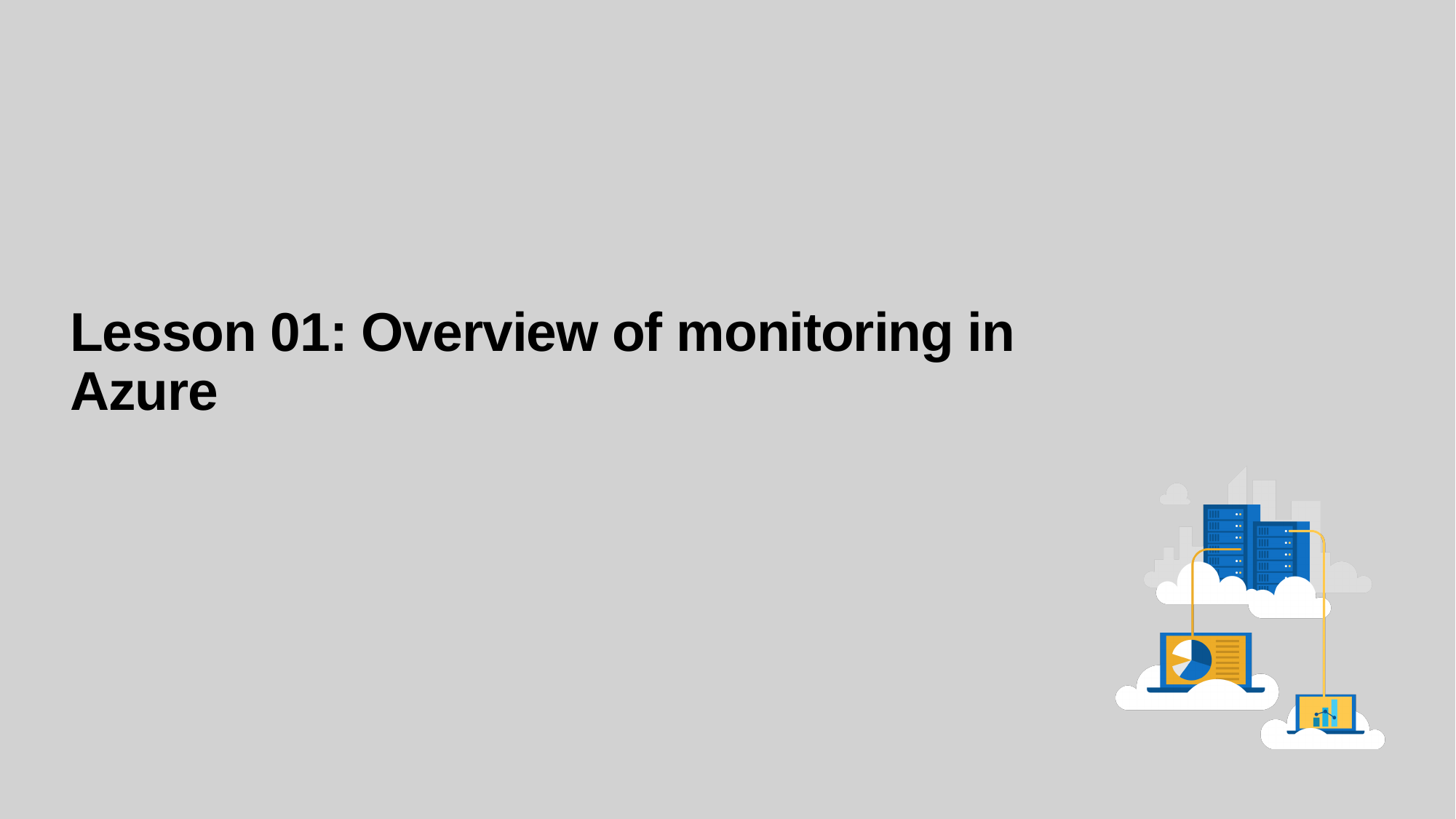

# Lesson 01: Overview of monitoring in Azure